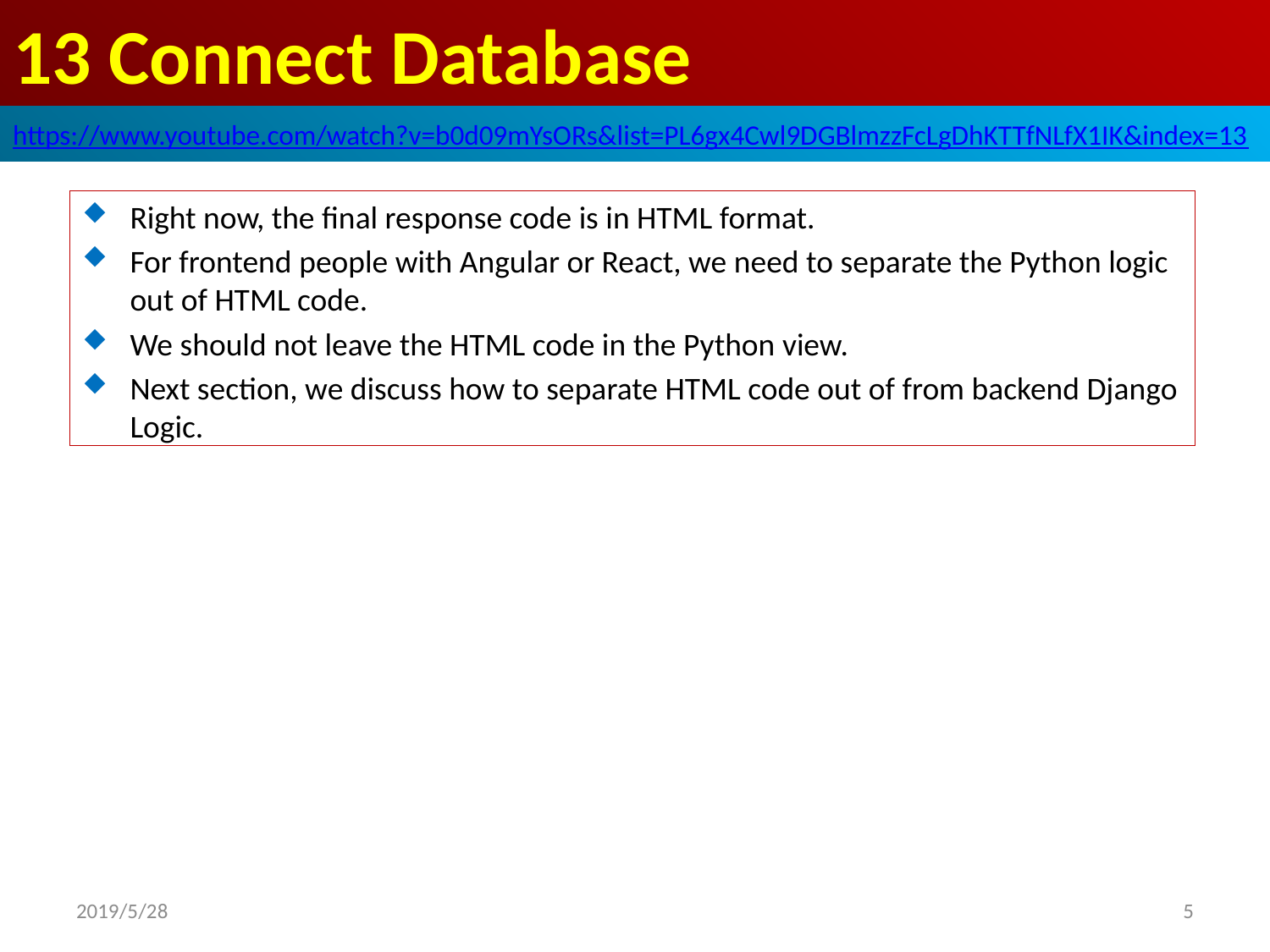

# 13 Connect Database
https://www.youtube.com/watch?v=b0d09mYsORs&list=PL6gx4Cwl9DGBlmzzFcLgDhKTTfNLfX1IK&index=13
Right now, the final response code is in HTML format.
For frontend people with Angular or React, we need to separate the Python logic out of HTML code.
We should not leave the HTML code in the Python view.
Next section, we discuss how to separate HTML code out of from backend Django Logic.
2019/5/28
5